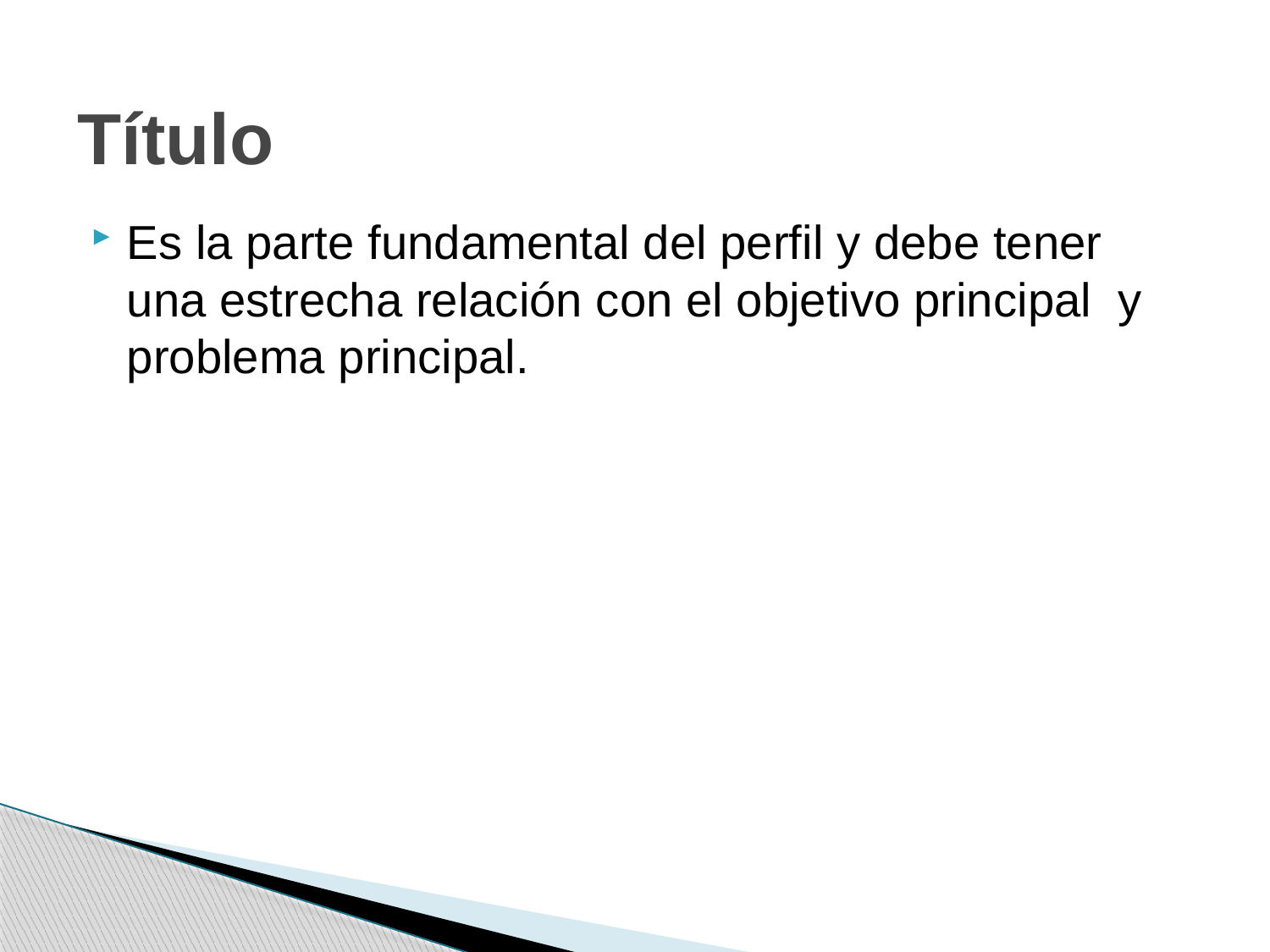

# Título
Es la parte fundamental del perfil y debe tener una estrecha relación con el objetivo principal  y problema principal.